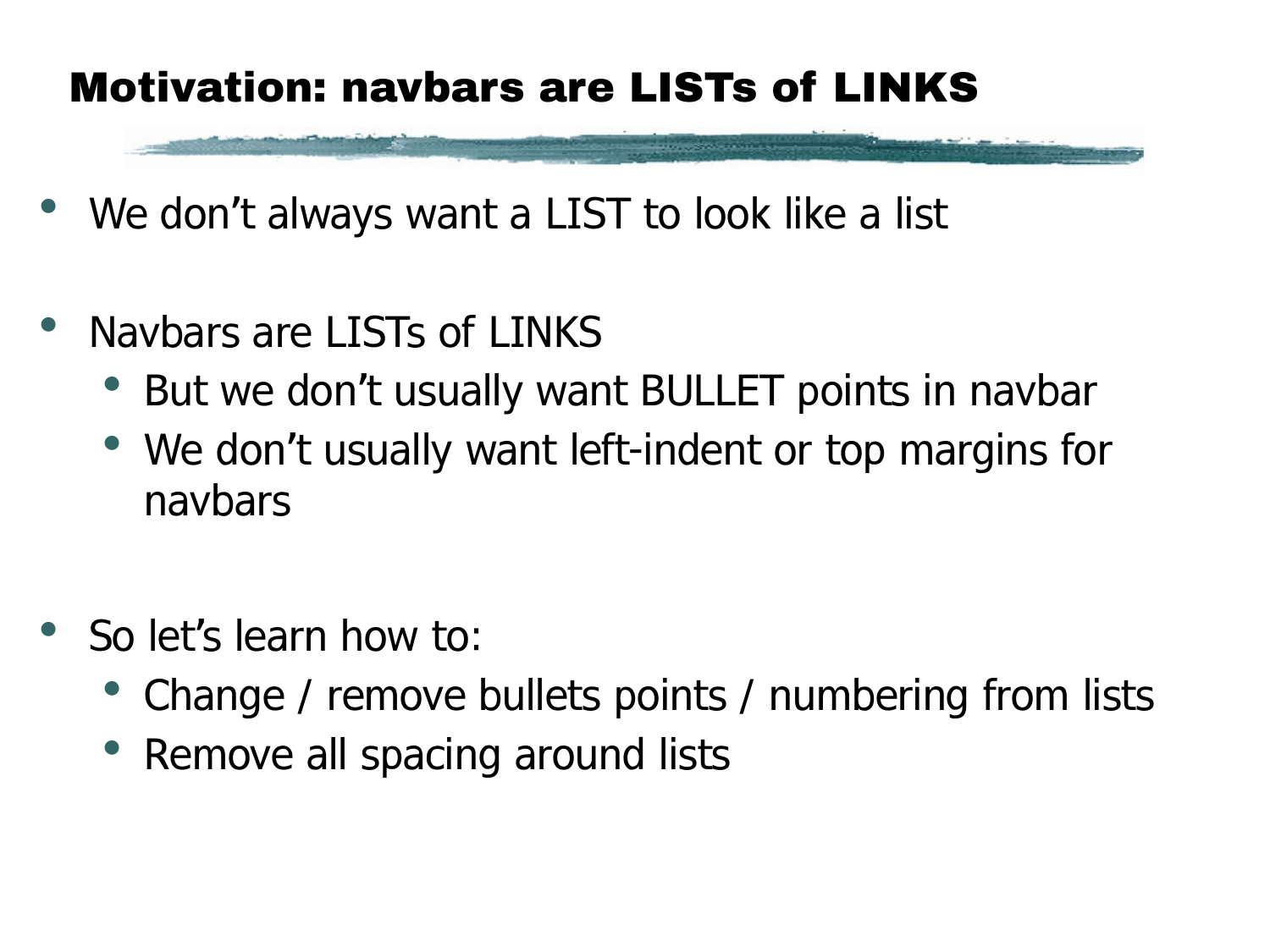

# Motivation: navbars are LISTs of LINKS
We don’t always want a LIST to look like a list

Navbars are LISTs of LINKS
But we don’t usually want BULLET points in navbar
We don’t usually want left-indent or top margins for navbars

So let’s learn how to:
Change / remove bullets points / numbering from lists
Remove all spacing around lists